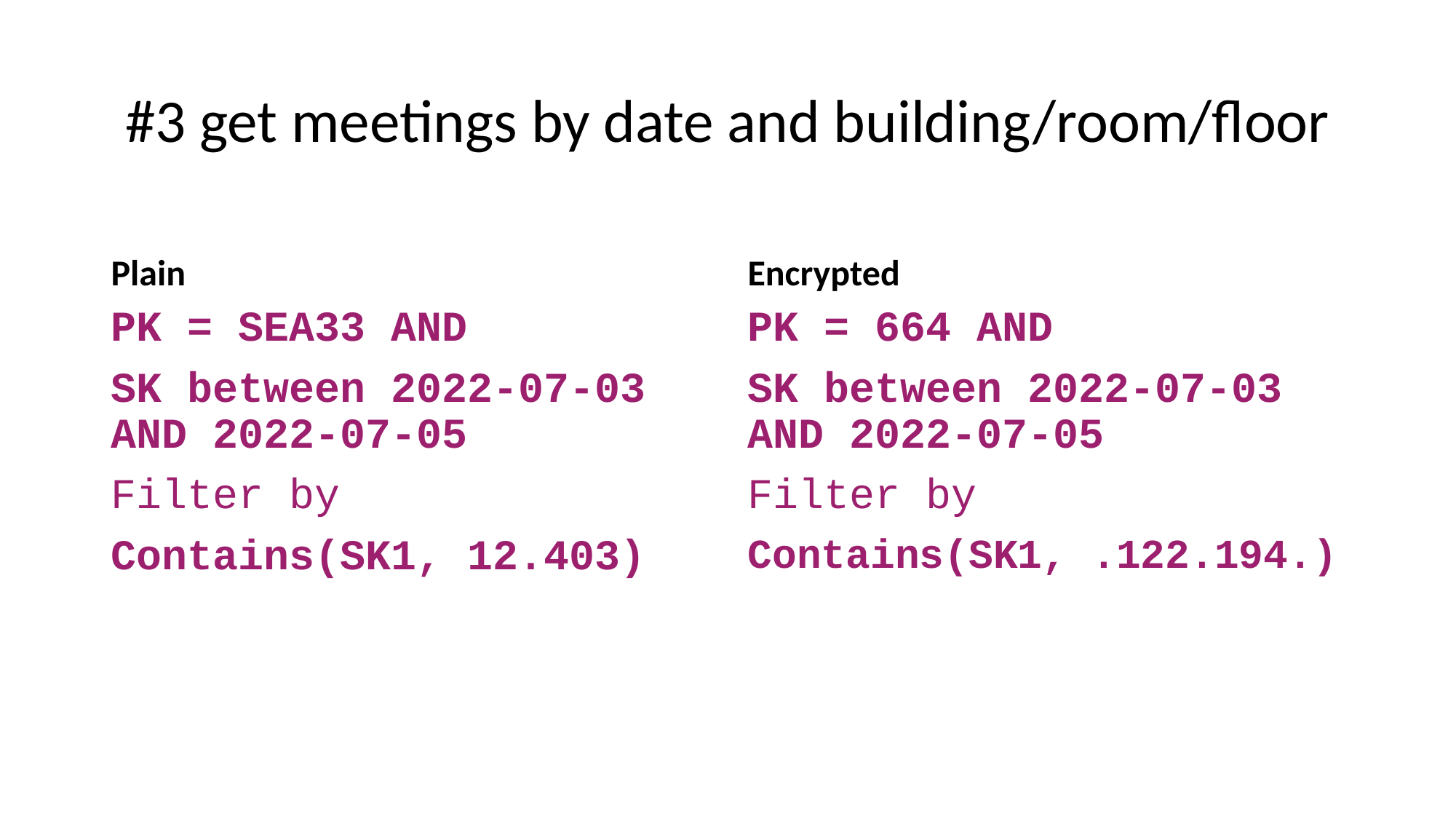

# #3 get meetings by date and building/room/floor
Plain
Encrypted
PK = SEA33 AND
SK between 2022-07-03 AND 2022-07-05
Filter by
Contains(SK1, 12.403)

PK = 664 AND
SK between 2022-07-03 AND 2022-07-05
Filter by
Contains(SK1, .122.194.)